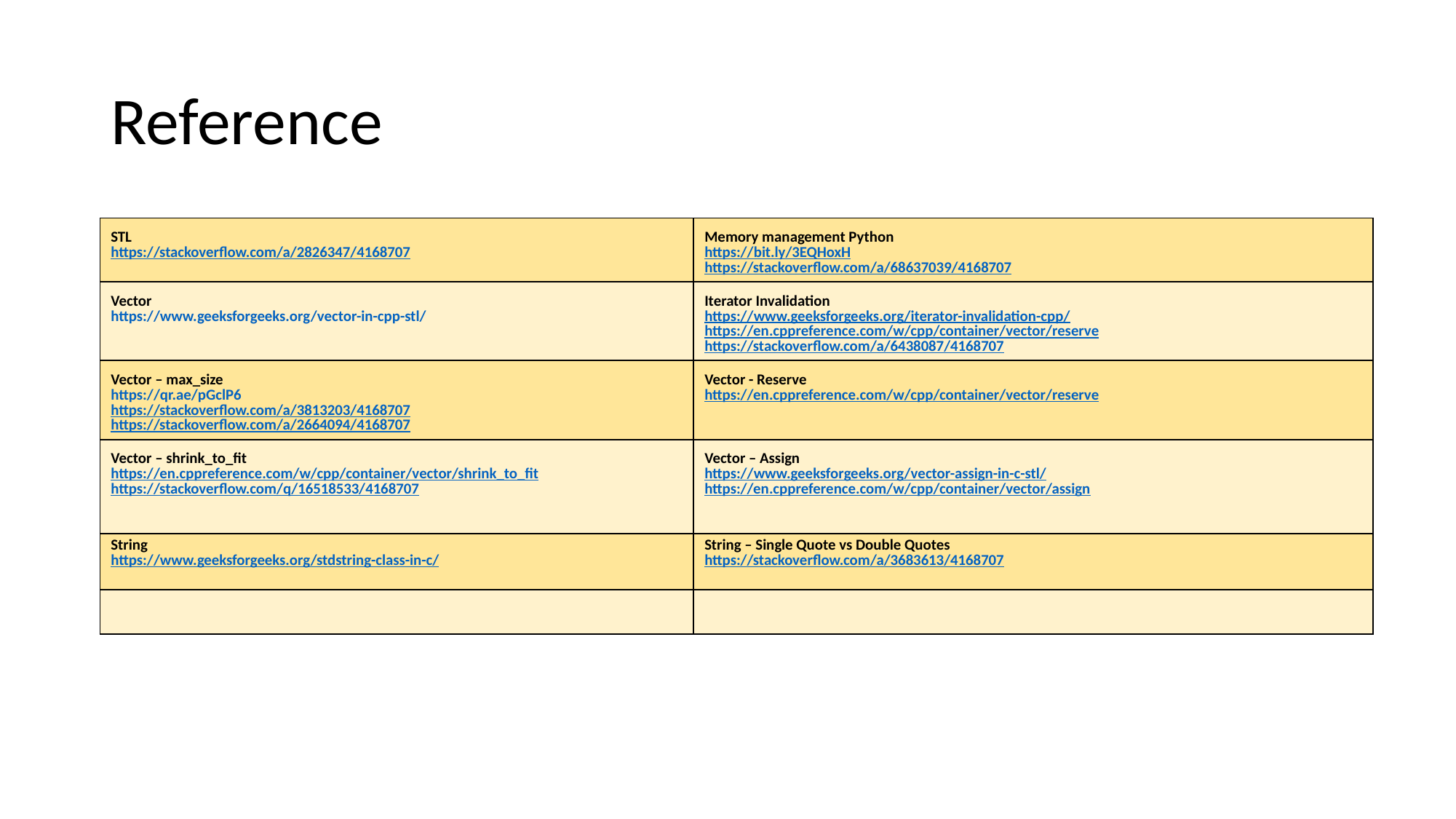

# Reference
| STL https://stackoverflow.com/a/2826347/4168707 | Memory management Python https://bit.ly/3EQHoxH https://stackoverflow.com/a/68637039/4168707 |
| --- | --- |
| Vector https://www.geeksforgeeks.org/vector-in-cpp-stl/ | Iterator Invalidation https://www.geeksforgeeks.org/iterator-invalidation-cpp/ https://en.cppreference.com/w/cpp/container/vector/reserve https://stackoverflow.com/a/6438087/4168707 |
| Vector – max\_size https://qr.ae/pGclP6 https://stackoverflow.com/a/3813203/4168707 https://stackoverflow.com/a/2664094/4168707 | Vector - Reserve https://en.cppreference.com/w/cpp/container/vector/reserve |
| Vector – shrink\_to\_fit https://en.cppreference.com/w/cpp/container/vector/shrink\_to\_fit https://stackoverflow.com/q/16518533/4168707 | Vector – Assign https://www.geeksforgeeks.org/vector-assign-in-c-stl/ https://en.cppreference.com/w/cpp/container/vector/assign |
| String https://www.geeksforgeeks.org/stdstring-class-in-c/ | String – Single Quote vs Double Quotes https://stackoverflow.com/a/3683613/4168707 |
|  |  |